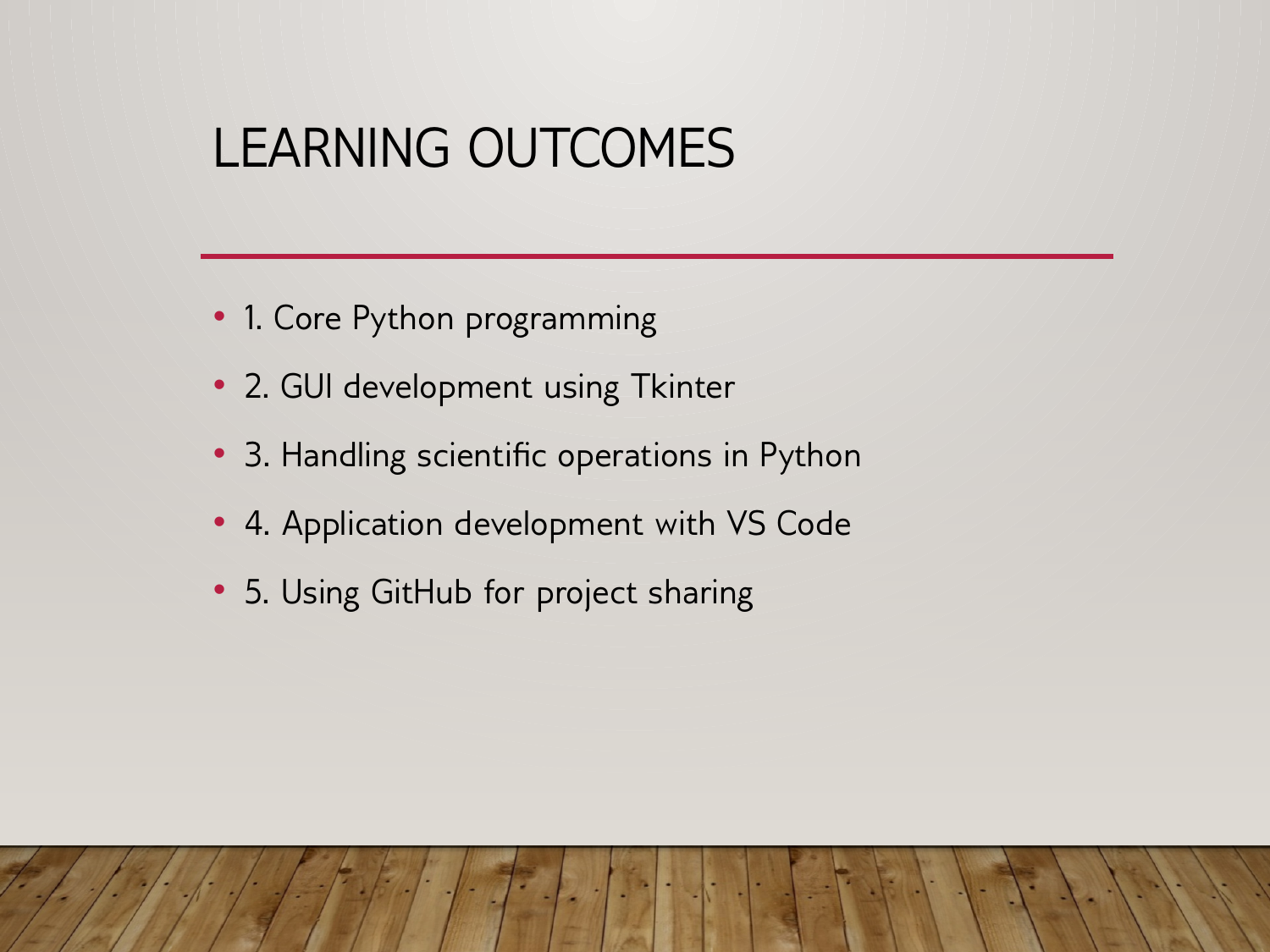

# Learning Outcomes
1. Core Python programming
2. GUI development using Tkinter
3. Handling scientific operations in Python
4. Application development with VS Code
5. Using GitHub for project sharing